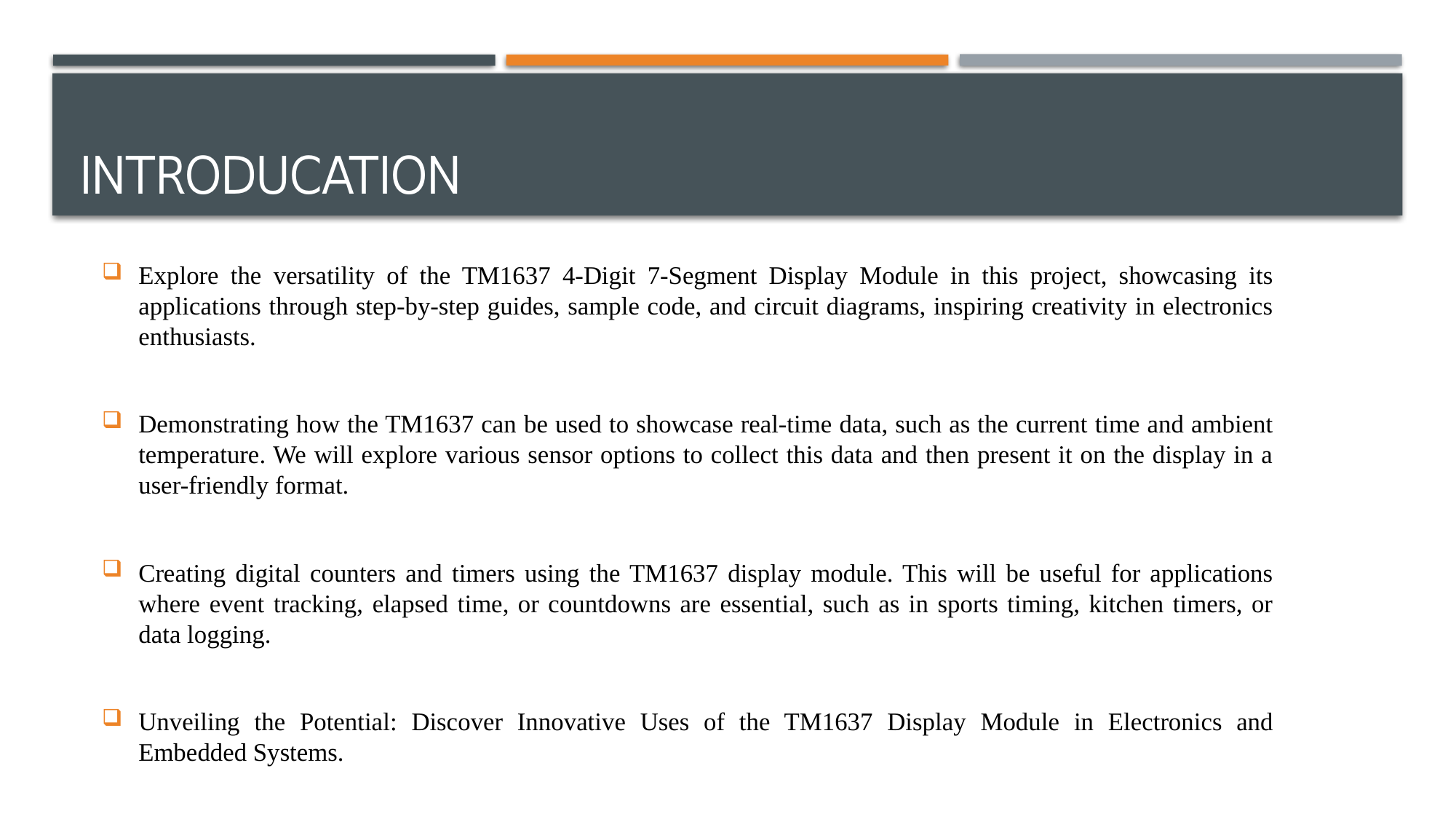

# INTRODUCATION
Explore the versatility of the TM1637 4-Digit 7-Segment Display Module in this project, showcasing its applications through step-by-step guides, sample code, and circuit diagrams, inspiring creativity in electronics enthusiasts.

Demonstrating how the TM1637 can be used to showcase real-time data, such as the current time and ambient temperature. We will explore various sensor options to collect this data and then present it on the display in a user-friendly format.

Creating digital counters and timers using the TM1637 display module. This will be useful for applications where event tracking, elapsed time, or countdowns are essential, such as in sports timing, kitchen timers, or data logging.

Unveiling the Potential: Discover Innovative Uses of the TM1637 Display Module in Electronics and Embedded Systems.